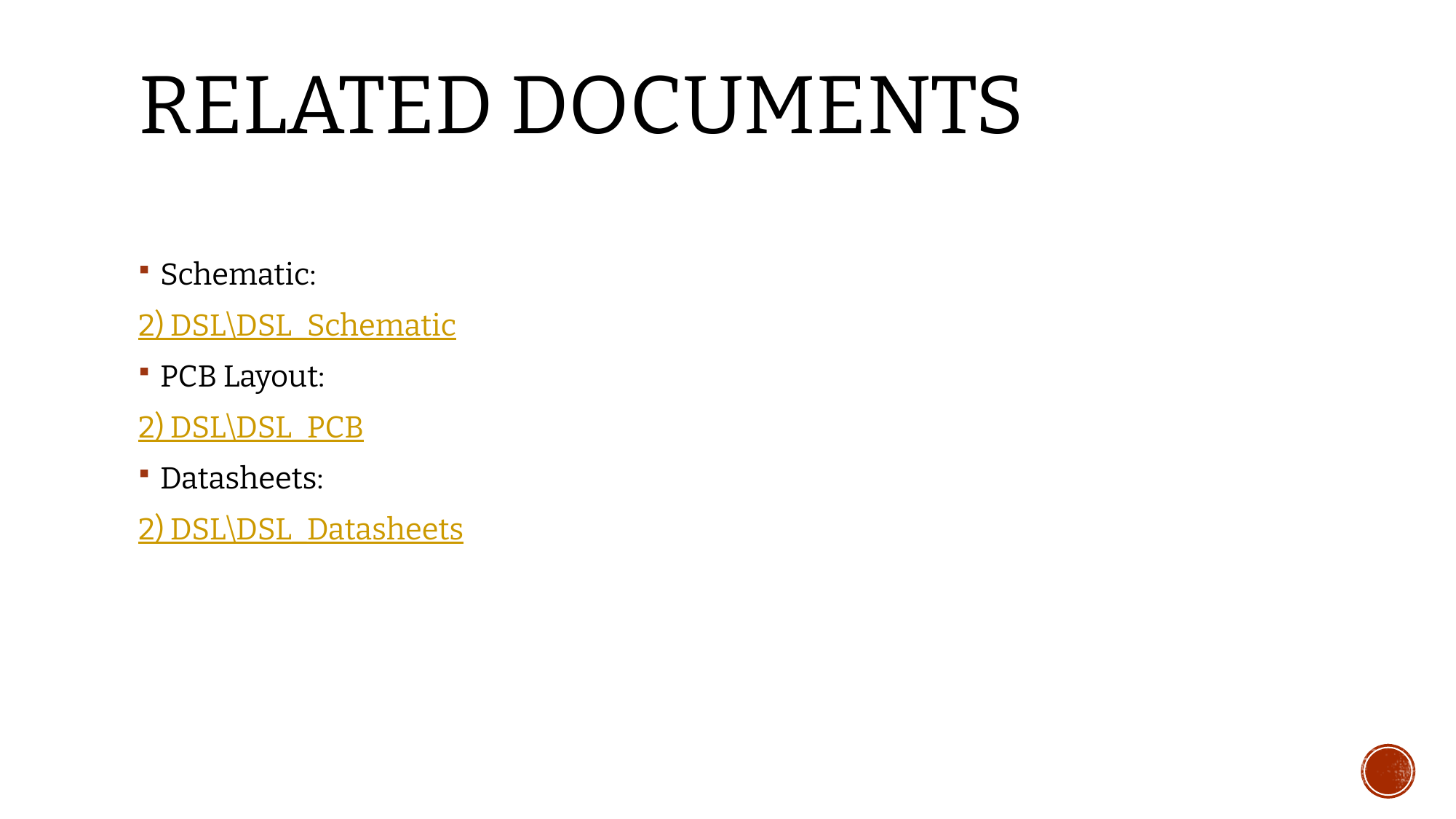

Related documents
Schematic:
2) DSL\DSL_Schematic
PCB Layout:
2) DSL\DSL_PCB
Datasheets:
2) DSL\DSL_Datasheets